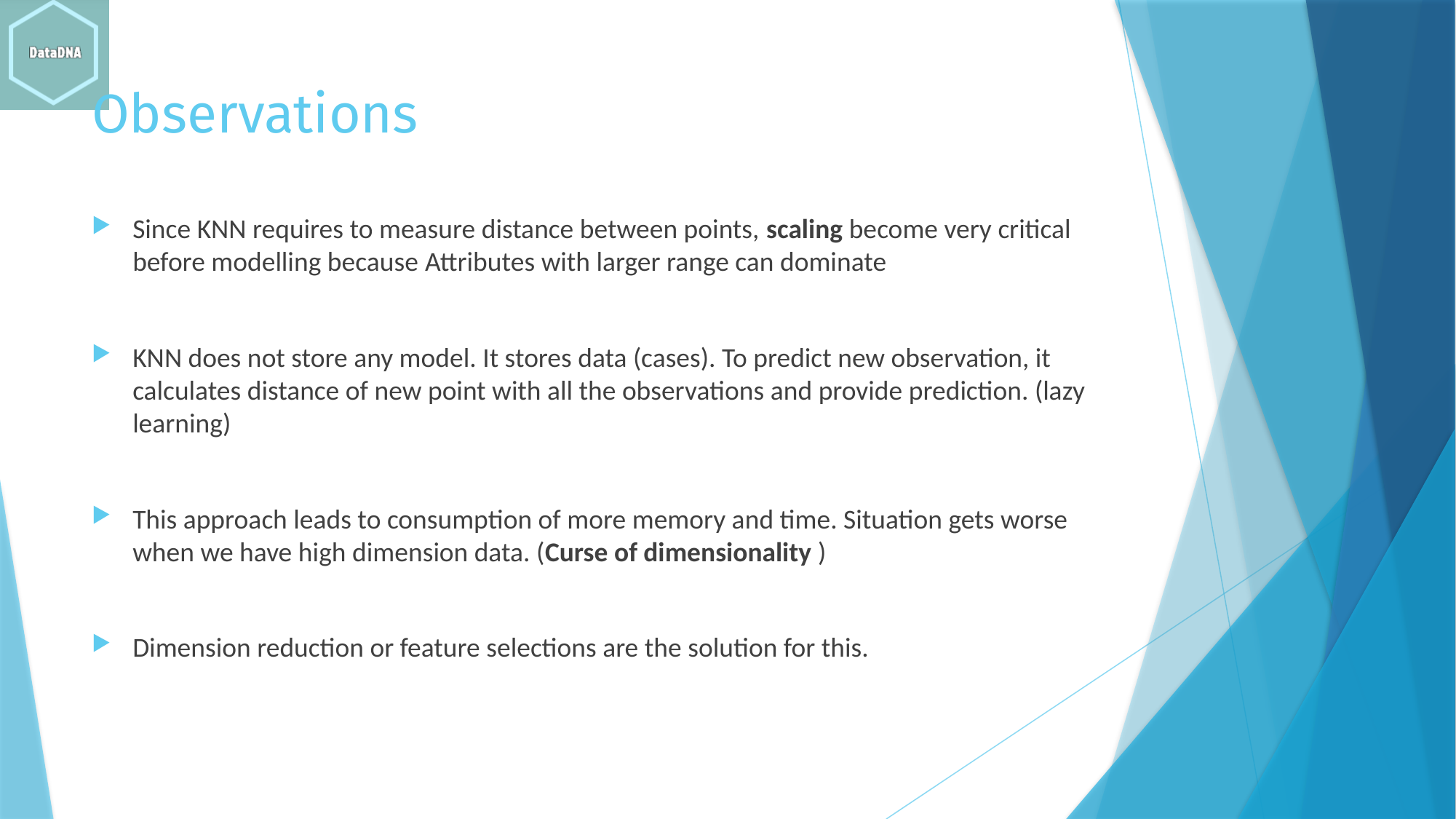

# Observations
Since KNN requires to measure distance between points, scaling become very critical before modelling because Attributes with larger range can dominate

KNN does not store any model. It stores data (cases). To predict new observation, it calculates distance of new point with all the observations and provide prediction. (lazy learning)

This approach leads to consumption of more memory and time. Situation gets worse when we have high dimension data. (Curse of dimensionality )

Dimension reduction or feature selections are the solution for this.